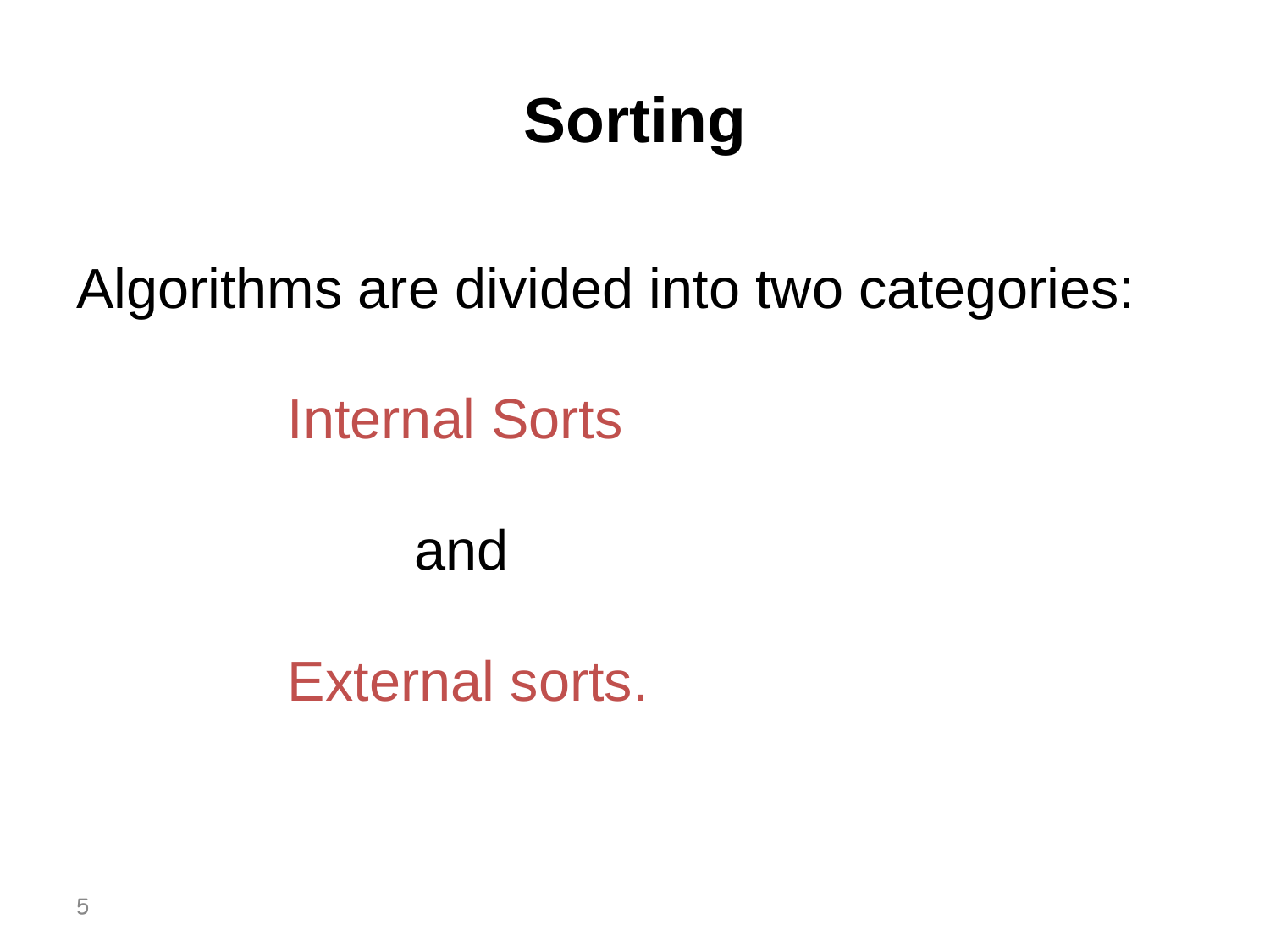

# Sorting

Algorithms are divided into two categories:

		Internal Sorts

			and

		External sorts.
5